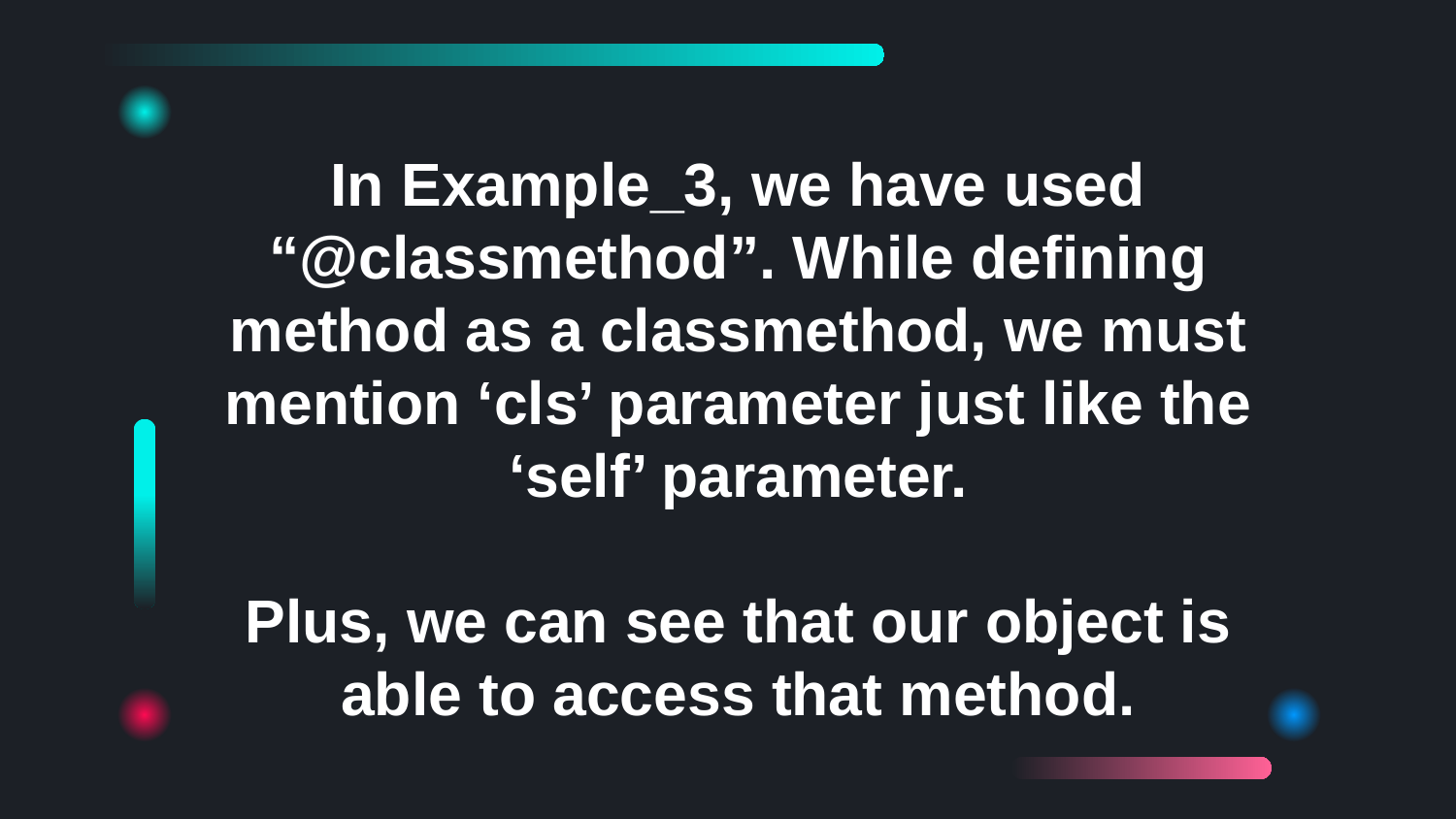

In Example_3, we have used “@classmethod”. While defining method as a classmethod, we must mention ‘cls’ parameter just like the ‘self’ parameter.

Plus, we can see that our object is able to access that method.